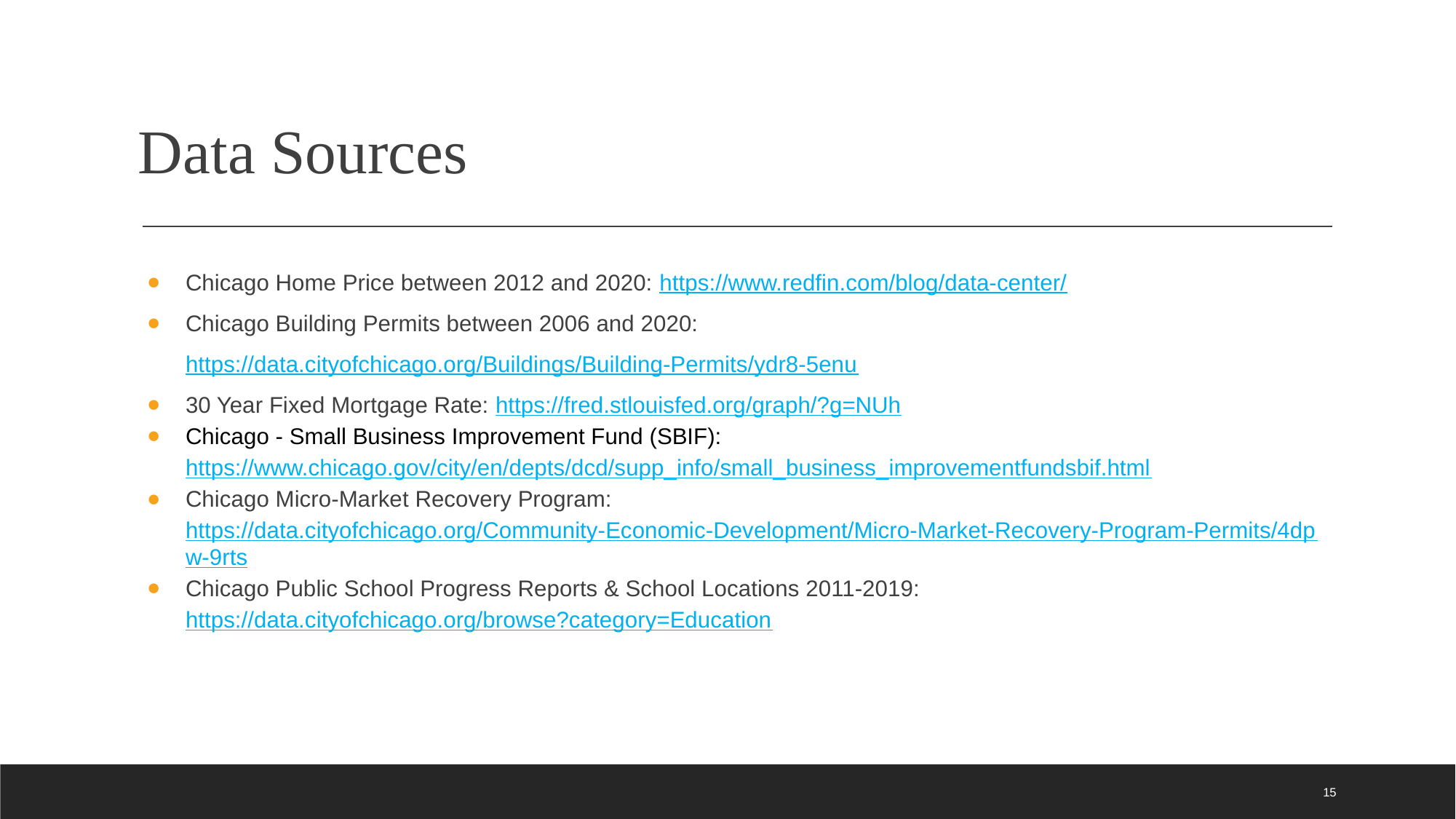

# Data Sources
Chicago Home Price between 2012 and 2020: https://www.redfin.com/blog/data-center/
Chicago Building Permits between 2006 and 2020:https://data.cityofchicago.org/Buildings/Building-Permits/ydr8-5enu
30 Year Fixed Mortgage Rate: https://fred.stlouisfed.org/graph/?g=NUh
Chicago - Small Business Improvement Fund (SBIF): https://www.chicago.gov/city/en/depts/dcd/supp_info/small_business_improvementfundsbif.html
Chicago Micro-Market Recovery Program: https://data.cityofchicago.org/Community-Economic-Development/Micro-Market-Recovery-Program-Permits/4dpw-9rts
Chicago Public School Progress Reports & School Locations 2011-2019: https://data.cityofchicago.org/browse?category=Education

15